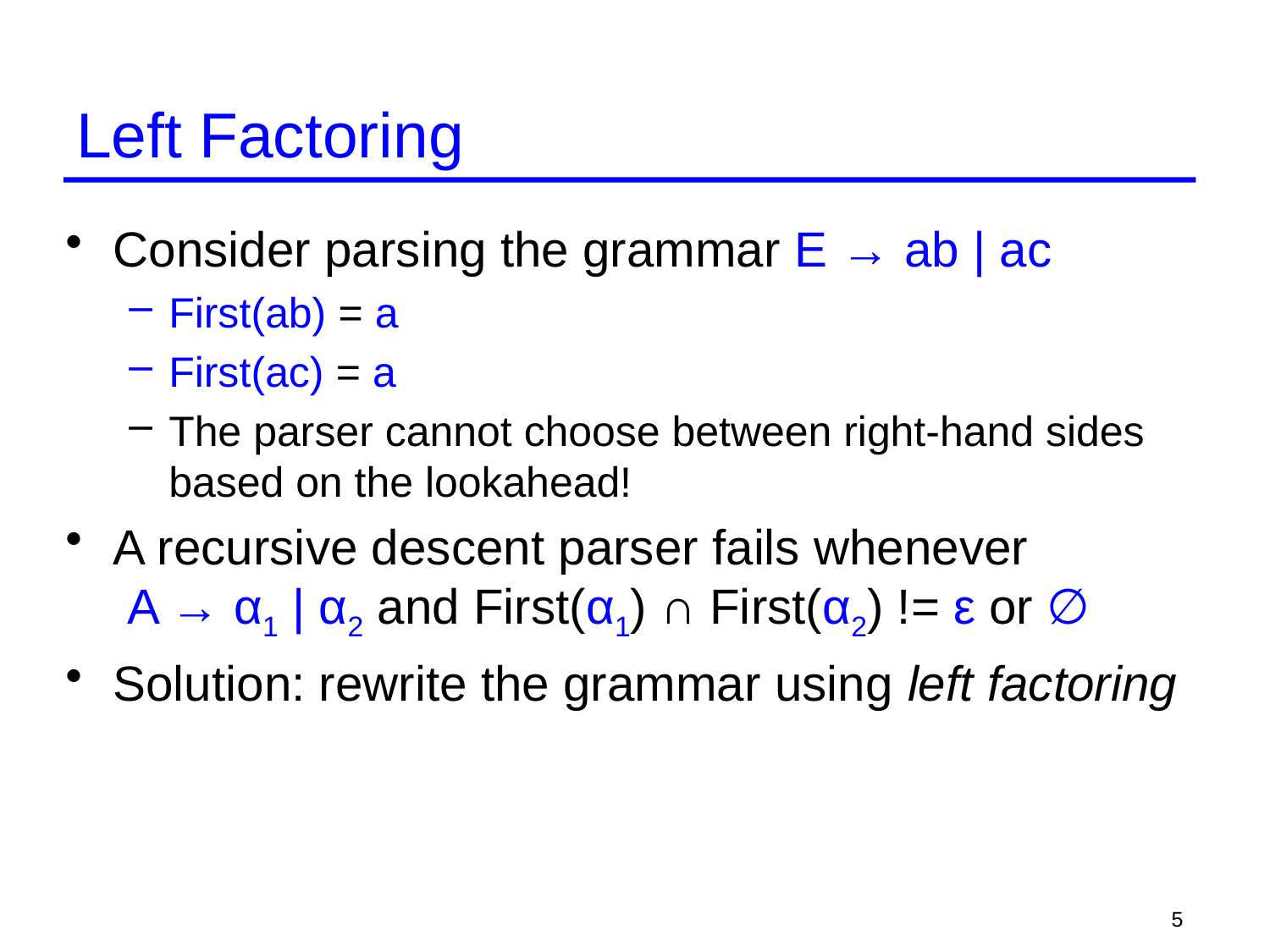

# Left Factoring
Consider parsing the grammar E → ab | ac
First(ab) = a
First(ac) = a
The parser cannot choose between right-hand sides based on the lookahead!
A recursive descent parser fails whenever	      A → α1 | α2 and First(α1) ∩ First(α2) != ε or ∅
Solution: rewrite the grammar using left factoring
5